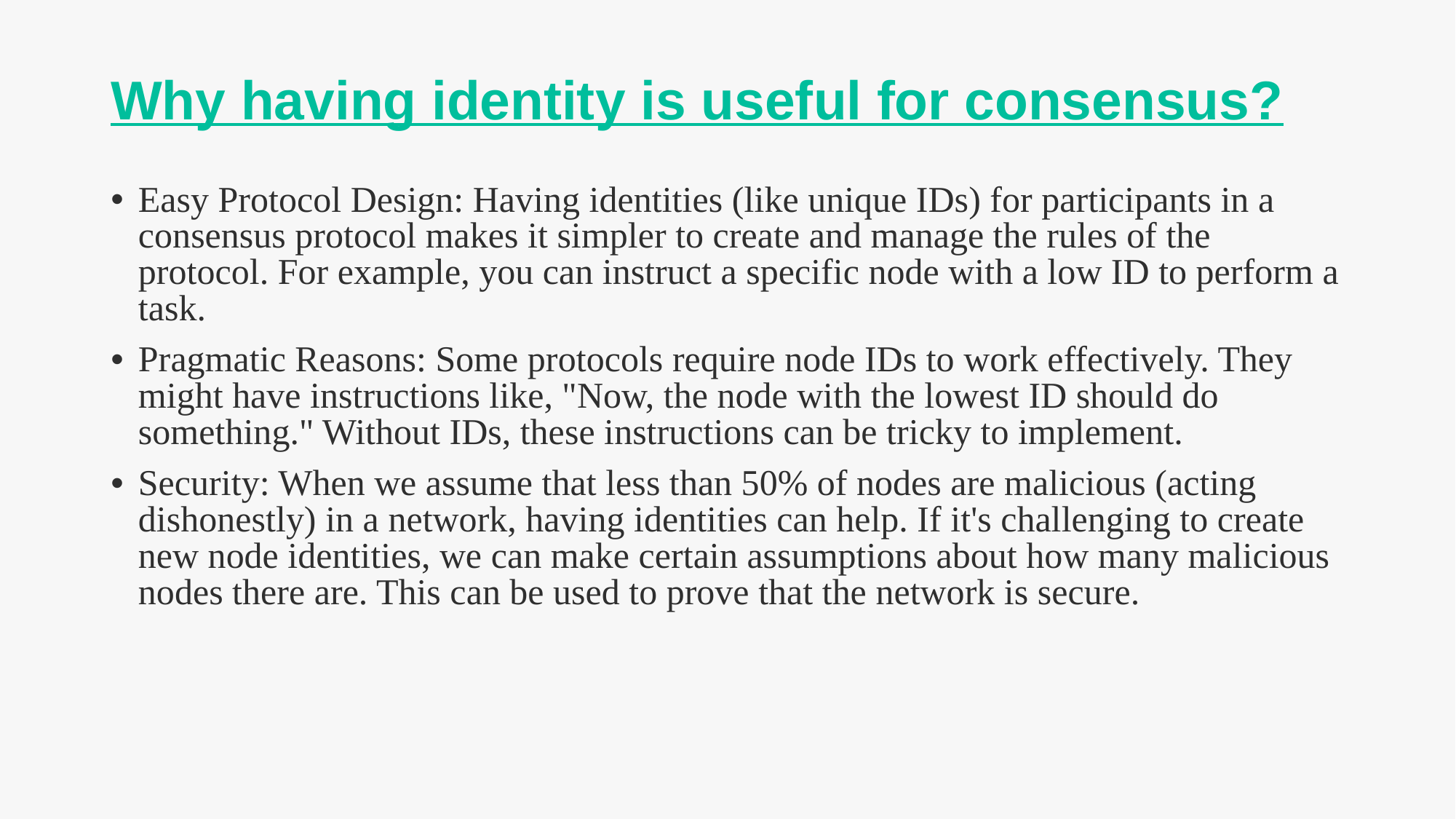

Why having identity is useful for consensus?

Easy Protocol Design: Having identities (like unique IDs) for participants in a consensus protocol makes it simpler to create and manage the rules of the protocol. For example, you can instruct a specific node with a low ID to perform a task.
Pragmatic Reasons: Some protocols require node IDs to work effectively. They might have instructions like, "Now, the node with the lowest ID should do something." Without IDs, these instructions can be tricky to implement.
Security: When we assume that less than 50% of nodes are malicious (acting dishonestly) in a network, having identities can help. If it's challenging to create new node identities, we can make certain assumptions about how many malicious nodes there are. This can be used to prove that the network is secure.